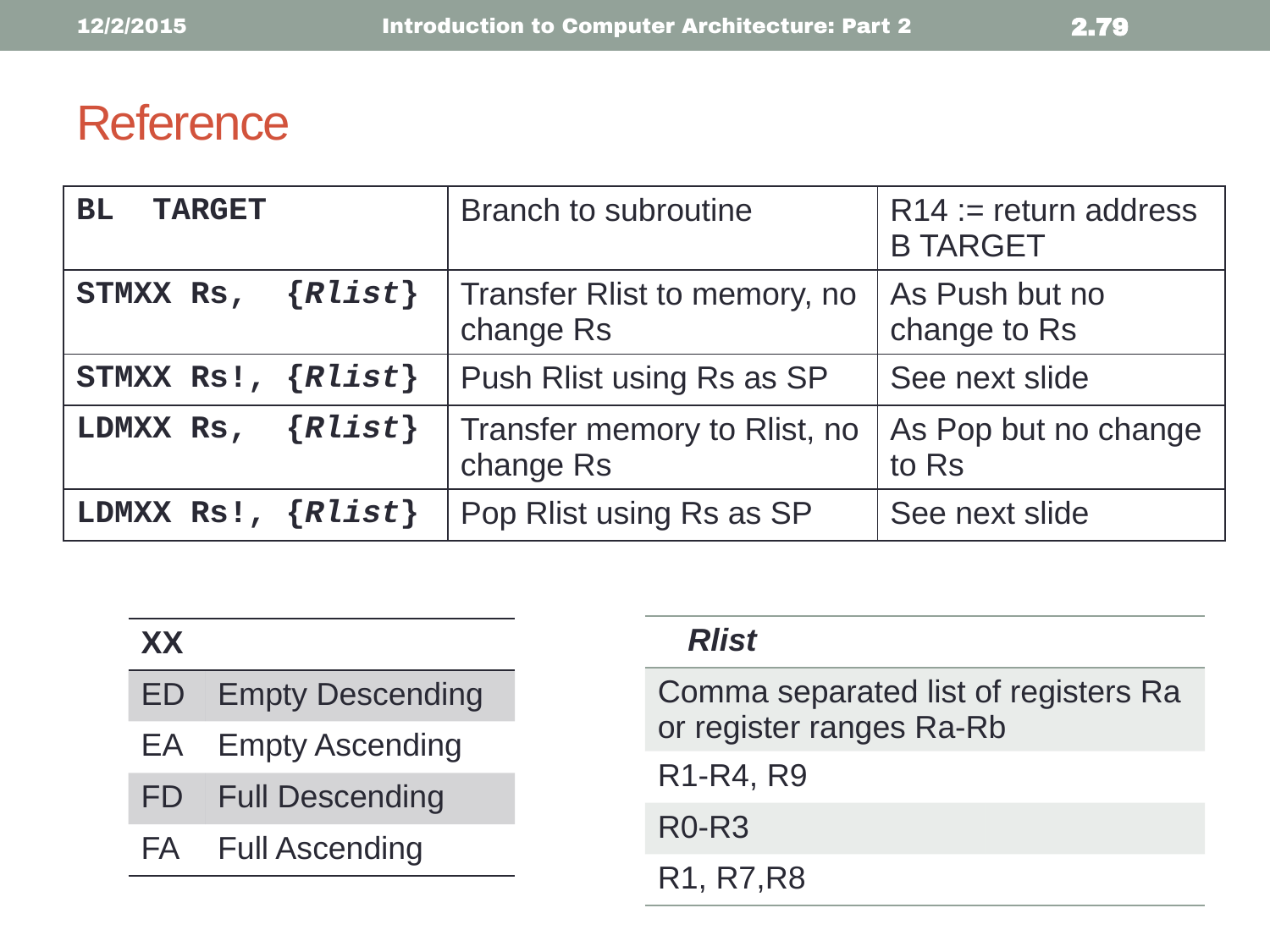

12/2/2015
Introduction to Computer Architecture: Part 2
2.79
# Reference
| BL TARGET | Branch to subroutine | R14 := return address B TARGET |
| --- | --- | --- |
| STMXX Rs, {Rlist} | Transfer Rlist to memory, no change Rs | As Push but no change to Rs |
| STMXX Rs!, {Rlist} | Push Rlist using Rs as SP | See next slide |
| LDMXX Rs, {Rlist} | Transfer memory to Rlist, no change Rs | As Pop but no change to Rs |
| LDMXX Rs!, {Rlist} | Pop Rlist using Rs as SP | See next slide |
| Rlist |  |  |
| --- | --- | --- |
| Comma separated list of registers Ra or register ranges Ra-Rb |  |  |
| R1-R4, R9 |  |  |
| R0-R3 |  |  |
| R1, R7,R8 |  |  |
| XX |  |
| --- | --- |
| ED | Empty Descending |
| EA | Empty Ascending |
| FD | Full Descending |
| FA | Full Ascending |